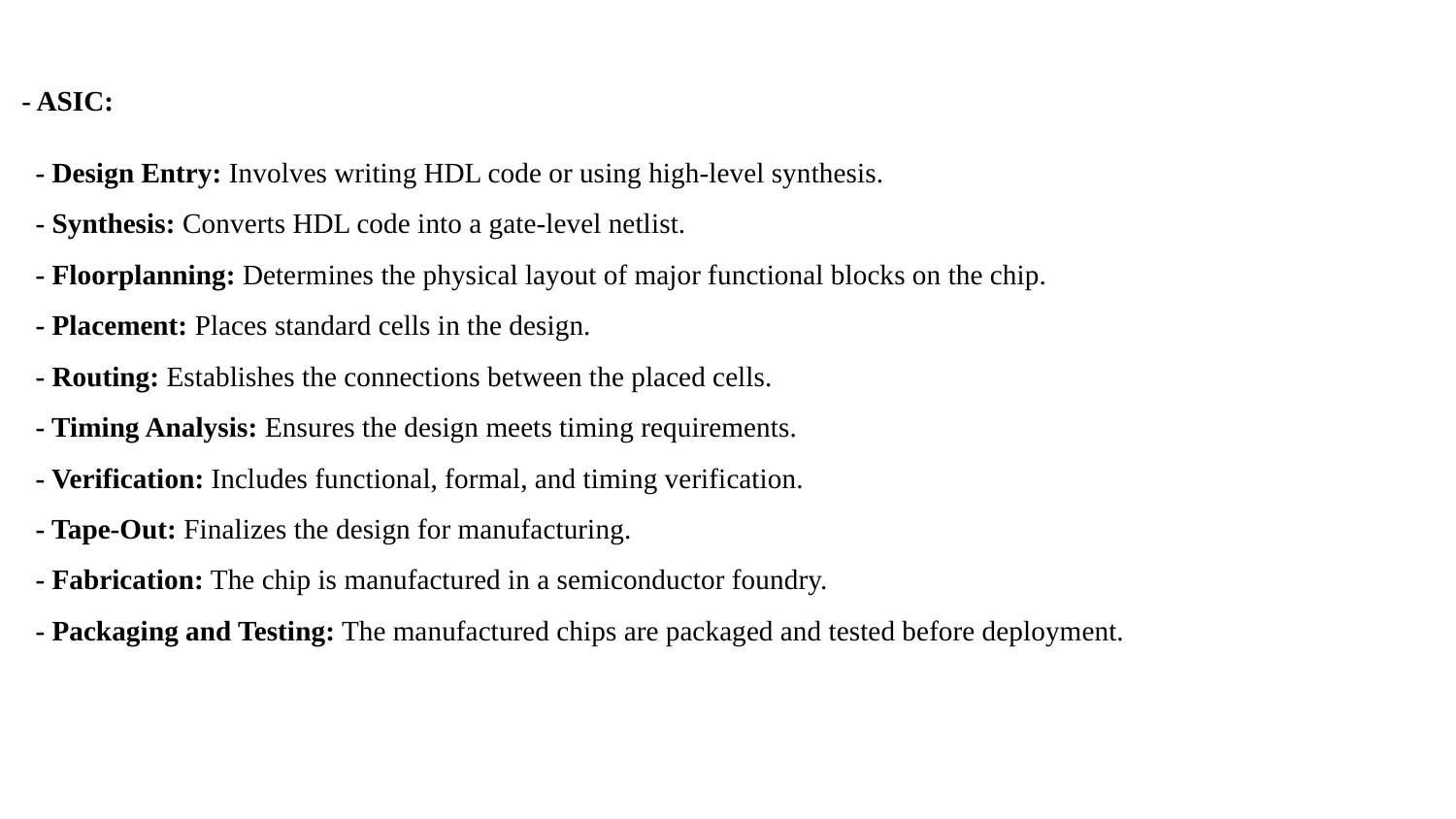

- ASIC:
  - Design Entry: Involves writing HDL code or using high-level synthesis.
  - Synthesis: Converts HDL code into a gate-level netlist.
  - Floorplanning: Determines the physical layout of major functional blocks on the chip.
  - Placement: Places standard cells in the design.
  - Routing: Establishes the connections between the placed cells.
  - Timing Analysis: Ensures the design meets timing requirements.
  - Verification: Includes functional, formal, and timing verification.
  - Tape-Out: Finalizes the design for manufacturing.
  - Fabrication: The chip is manufactured in a semiconductor foundry.
  - Packaging and Testing: The manufactured chips are packaged and tested before deployment.